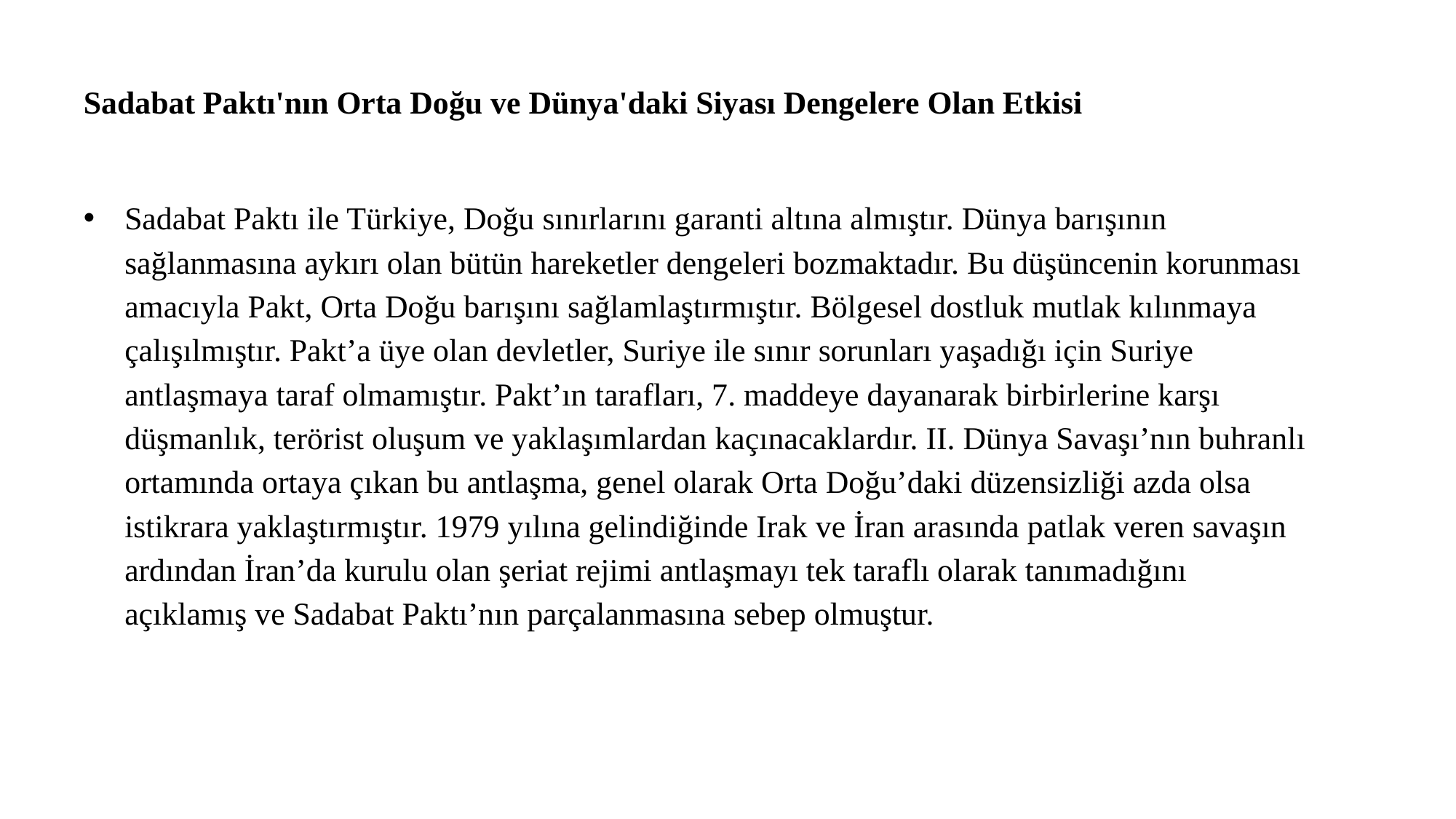

# Sadabat Paktı'nın Orta Doğu ve Dünya'daki Siyası Dengelere Olan Etkisi
Sadabat Paktı ile Türkiye, Doğu sınırlarını garanti altına almıştır. Dünya barışının sağlanmasına aykırı olan bütün hareketler dengeleri bozmaktadır. Bu düşüncenin korunması amacıyla Pakt, Orta Doğu barışını sağlamlaştırmıştır. Bölgesel dostluk mutlak kılınmaya çalışılmıştır. Pakt’a üye olan devletler, Suriye ile sınır sorunları yaşadığı için Suriye antlaşmaya taraf olmamıştır. Pakt’ın tarafları, 7. maddeye dayanarak birbirlerine karşı düşmanlık, terörist oluşum ve yaklaşımlardan kaçınacaklardır. II. Dünya Savaşı’nın buhranlı ortamında ortaya çıkan bu antlaşma, genel olarak Orta Doğu’daki düzensizliği azda olsa istikrara yaklaştırmıştır. 1979 yılına gelindiğinde Irak ve İran arasında patlak veren savaşın ardından İran’da kurulu olan şeriat rejimi antlaşmayı tek taraflı olarak tanımadığını açıklamış ve Sadabat Paktı’nın parçalanmasına sebep olmuştur.